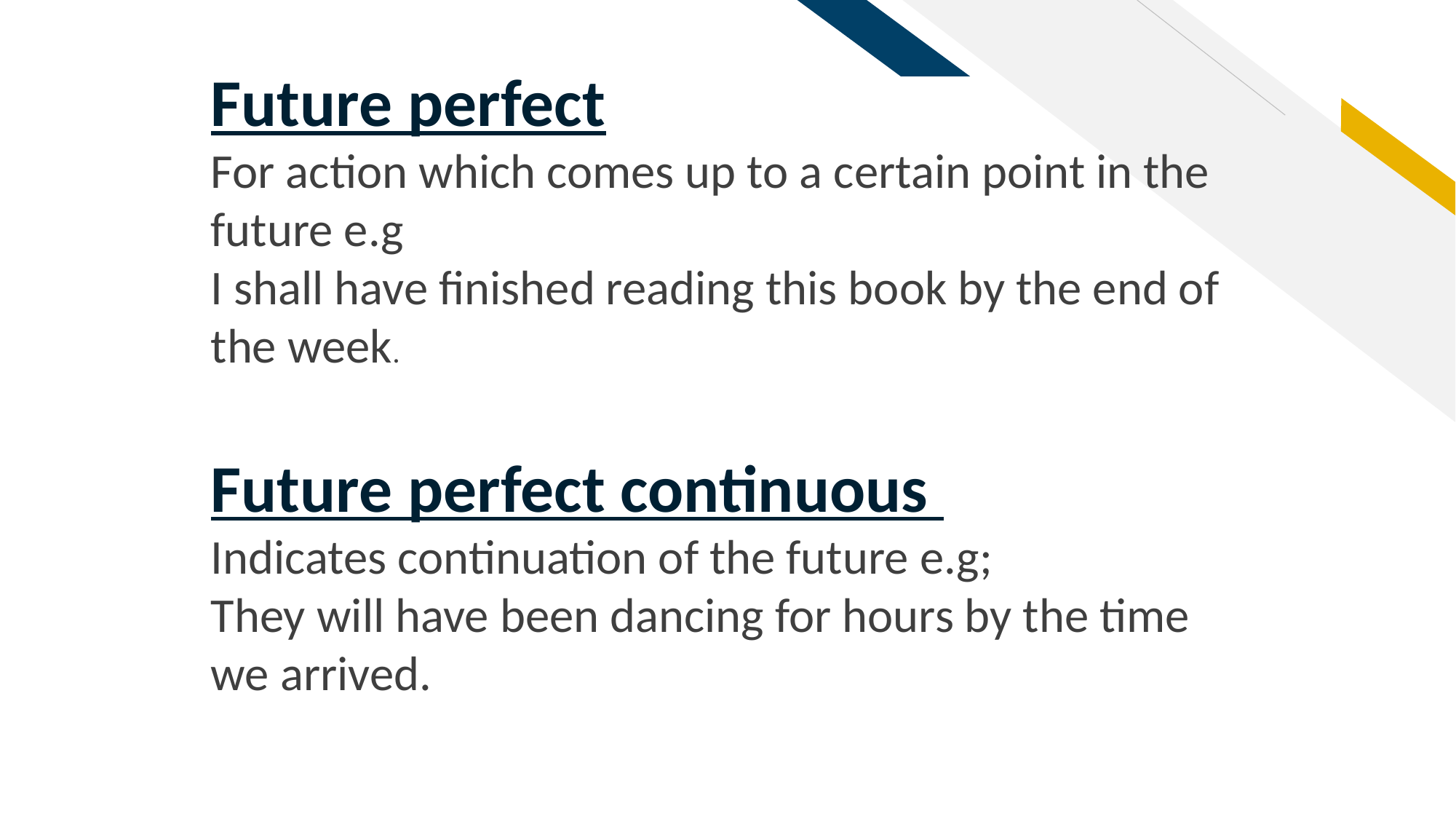

Future perfect
For action which comes up to a certain point in the future e.g
I shall have finished reading this book by the end of the week.

Future perfect continuous
Indicates continuation of the future e.g;
They will have been dancing for hours by the time we arrived.